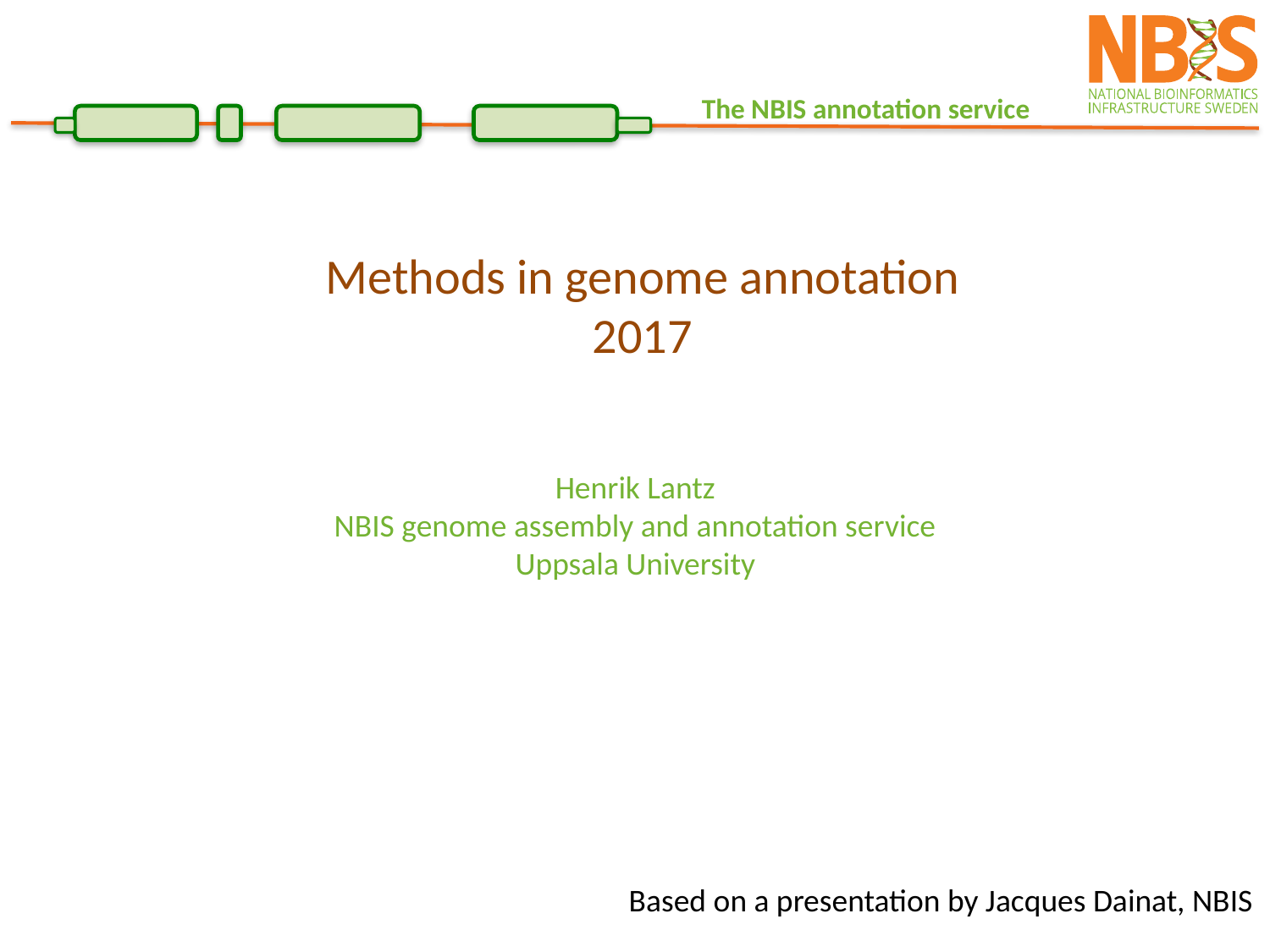

Methods in genome annotation
2017
Henrik Lantz
NBIS genome assembly and annotation service
Uppsala University
Based on a presentation by Jacques Dainat, NBIS